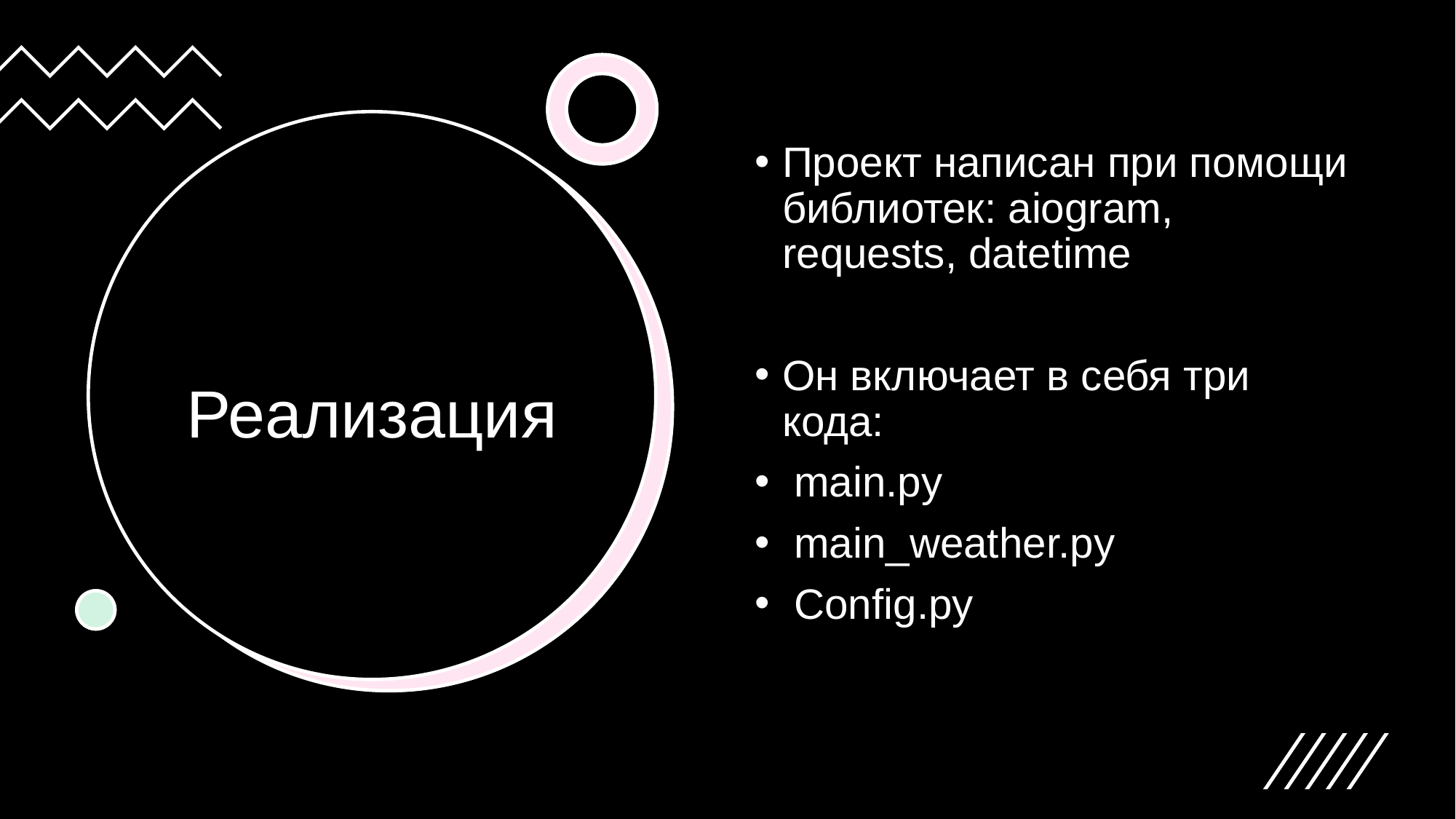

Проект написан при помощи библиотек: aiogram, requests, datetime

Он включает в себя три кода:
 main.py
 main_weather.py
 Config.py
# Реализация